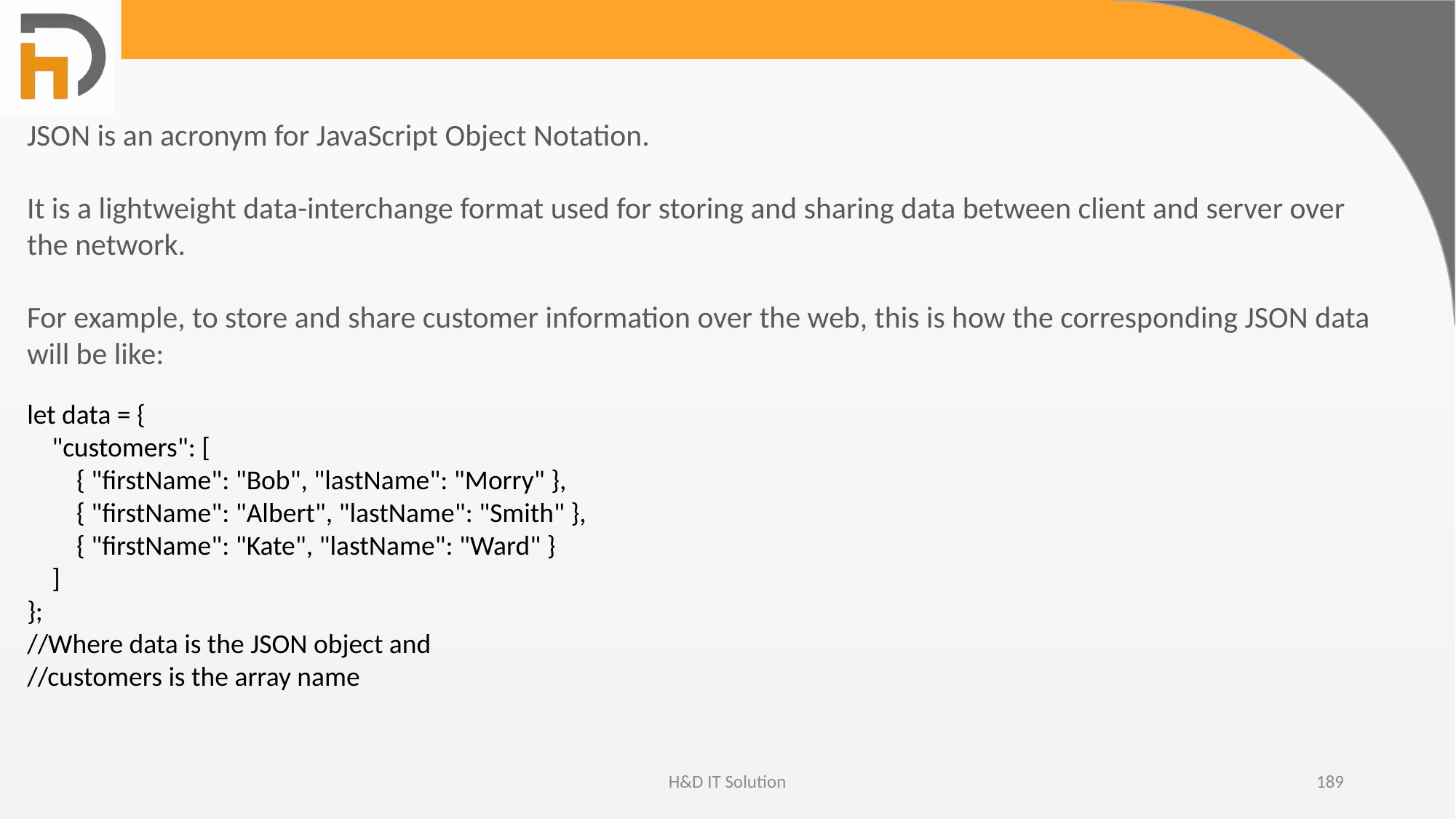

JSON is an acronym for JavaScript Object Notation.

It is a lightweight data-interchange format used for storing and sharing data between client and server over the network.

For example, to store and share customer information over the web, this is how the corresponding JSON data will be like:
let data = {
    "customers": [
        { "firstName": "Bob", "lastName": "Morry" },
        { "firstName": "Albert", "lastName": "Smith" },
        { "firstName": "Kate", "lastName": "Ward" }
    ]
};
//Where data is the JSON object and
//customers is the array name
H&D IT Solution
189